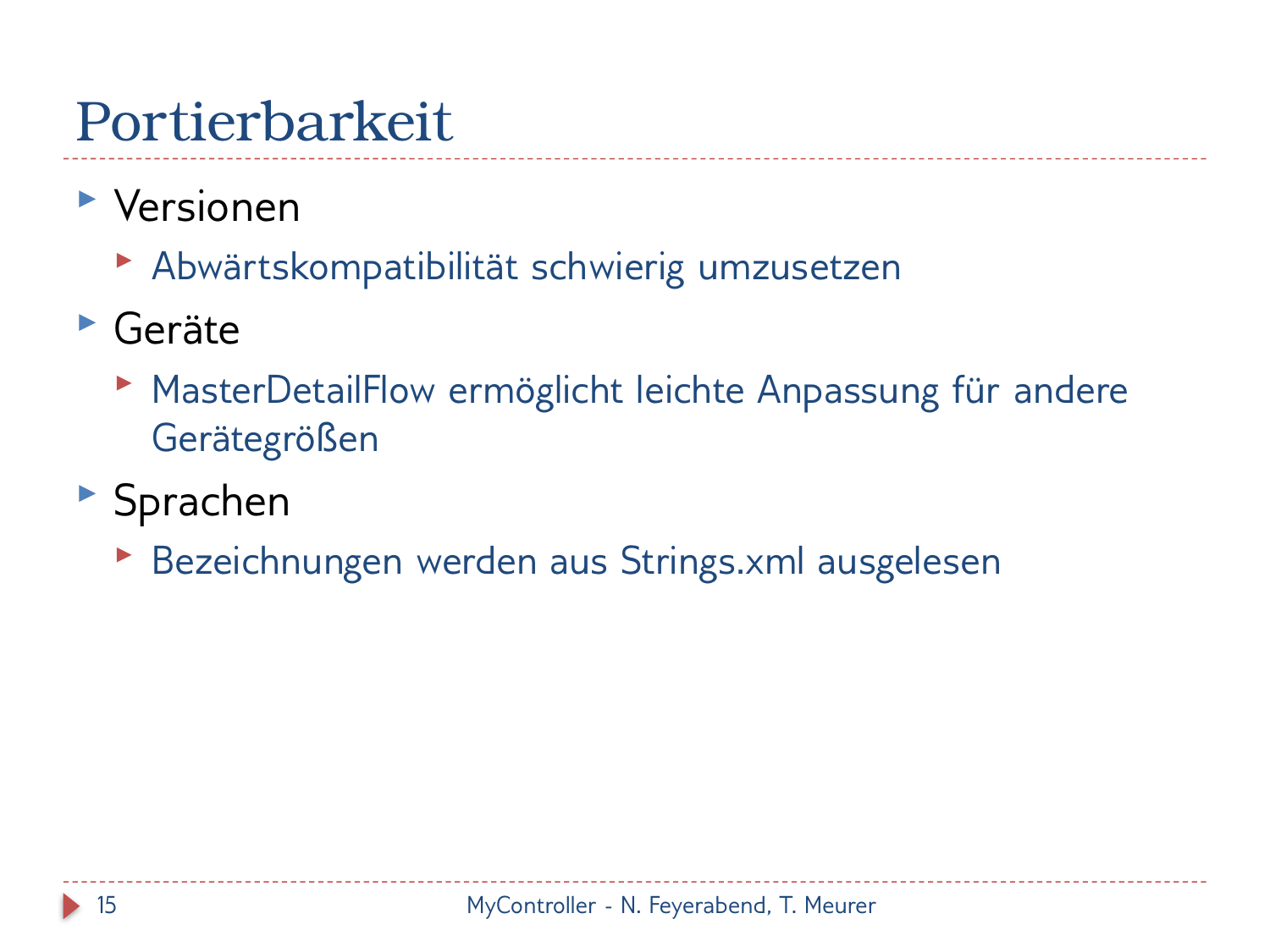

# Portierbarkeit
Versionen
Abwärtskompatibilität schwierig umzusetzen
Geräte
MasterDetailFlow ermöglicht leichte Anpassung für andere Gerätegrößen
Sprachen
Bezeichnungen werden aus Strings.xml ausgelesen
15
MyController - N. Feyerabend, T. Meurer